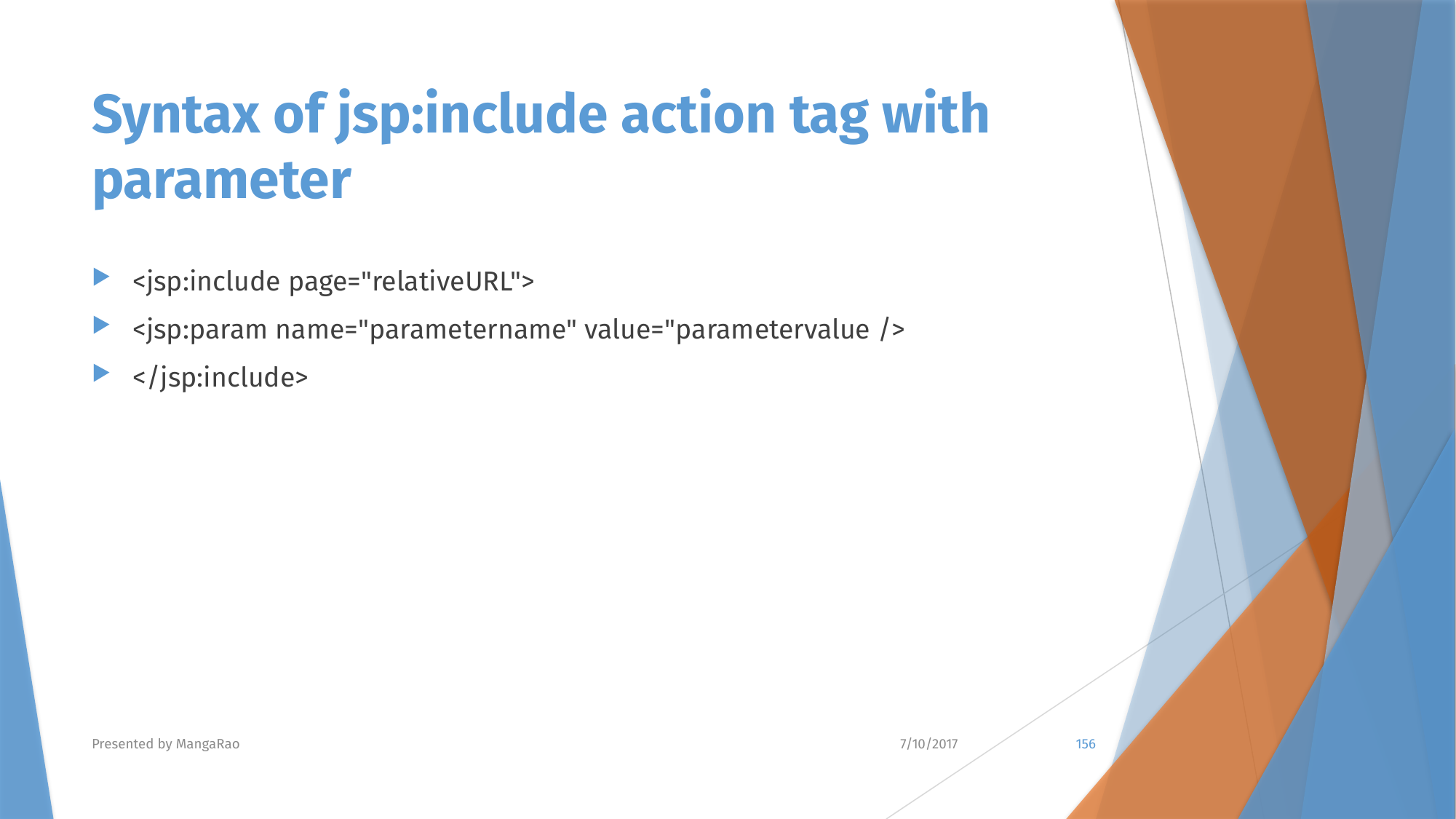

# Syntax of jsp:include action tag with parameter
<jsp:include page="relativeURL">
<jsp:param name="parametername" value="parametervalue />
</jsp:include>

Presented by MangaRao
7/10/2017
156